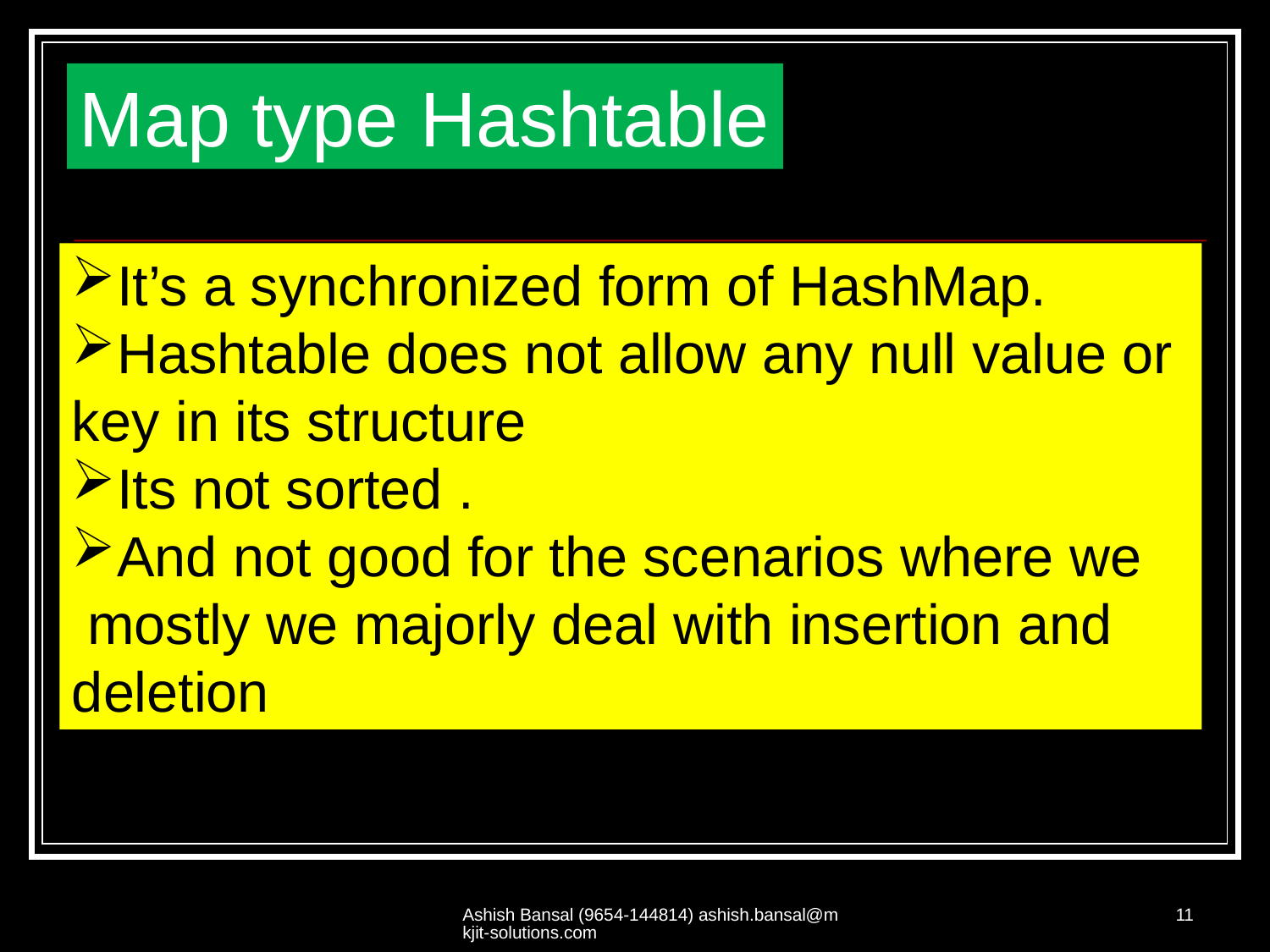

Map type Hashtable
It’s a synchronized form of HashMap.
Hashtable does not allow any null value or
key in its structure
Its not sorted .
And not good for the scenarios where we
 mostly we majorly deal with insertion and
deletion
Ashish Bansal (9654-144814) ashish.bansal@mkjit-solutions.com
11